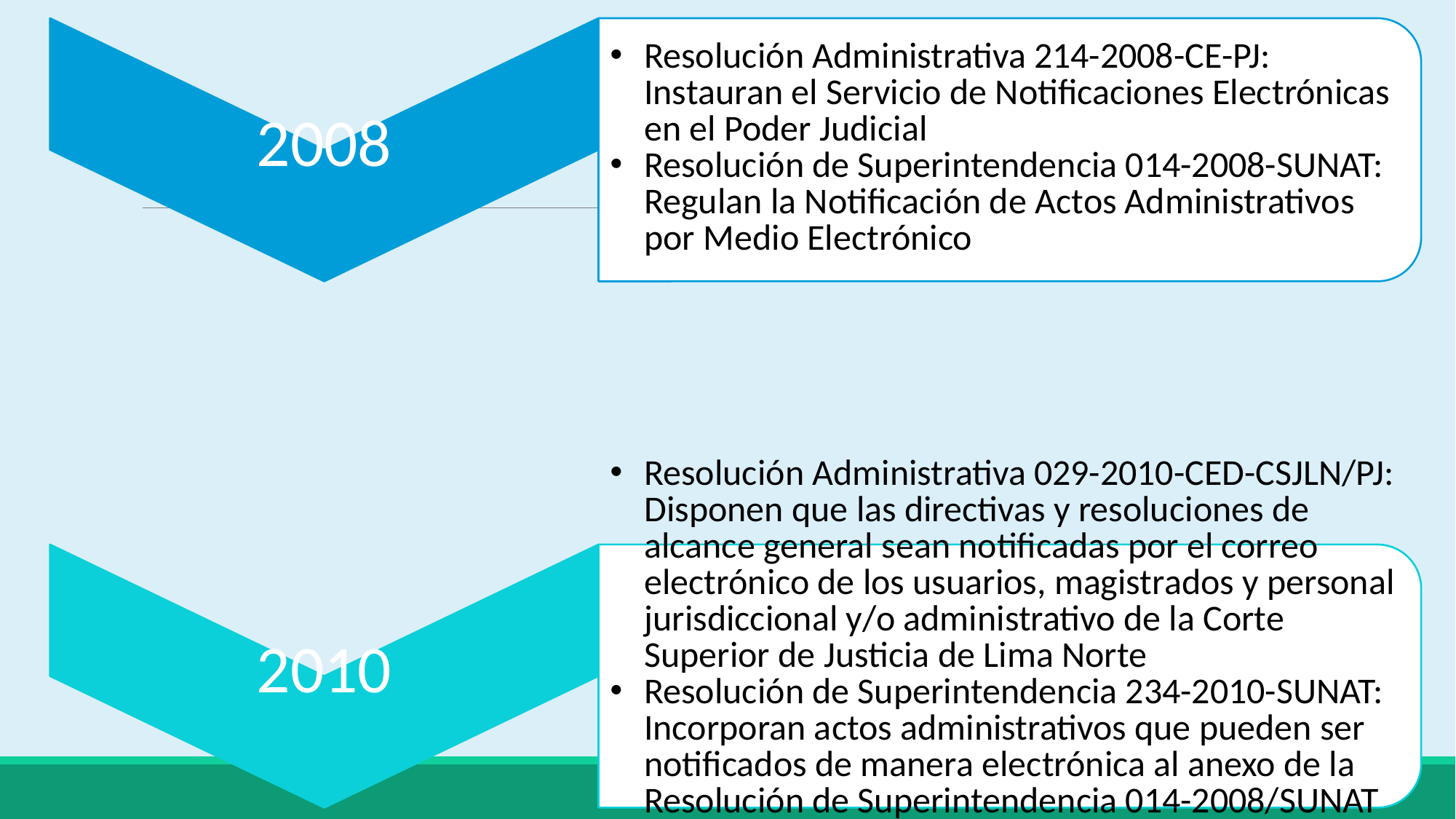

2008
Resolución Administrativa 214-2008-CE-PJ: Instauran el Servicio de Notificaciones Electrónicas en el Poder Judicial
2010
Resolución Administrativa 029-2010-CED-CSJLN/PJ: Disponen que las directivas y resoluciones de alcance general sean notificadas por el correo electrónico de los usuarios, magistrados y personal jurisdiccional y/o administrativo de la Corte Superior de Justicia de Lima Norte
Resolución de Superintendencia 014-2008-SUNAT: Regulan la Notificación de Actos Administrativos por Medio Electrónico